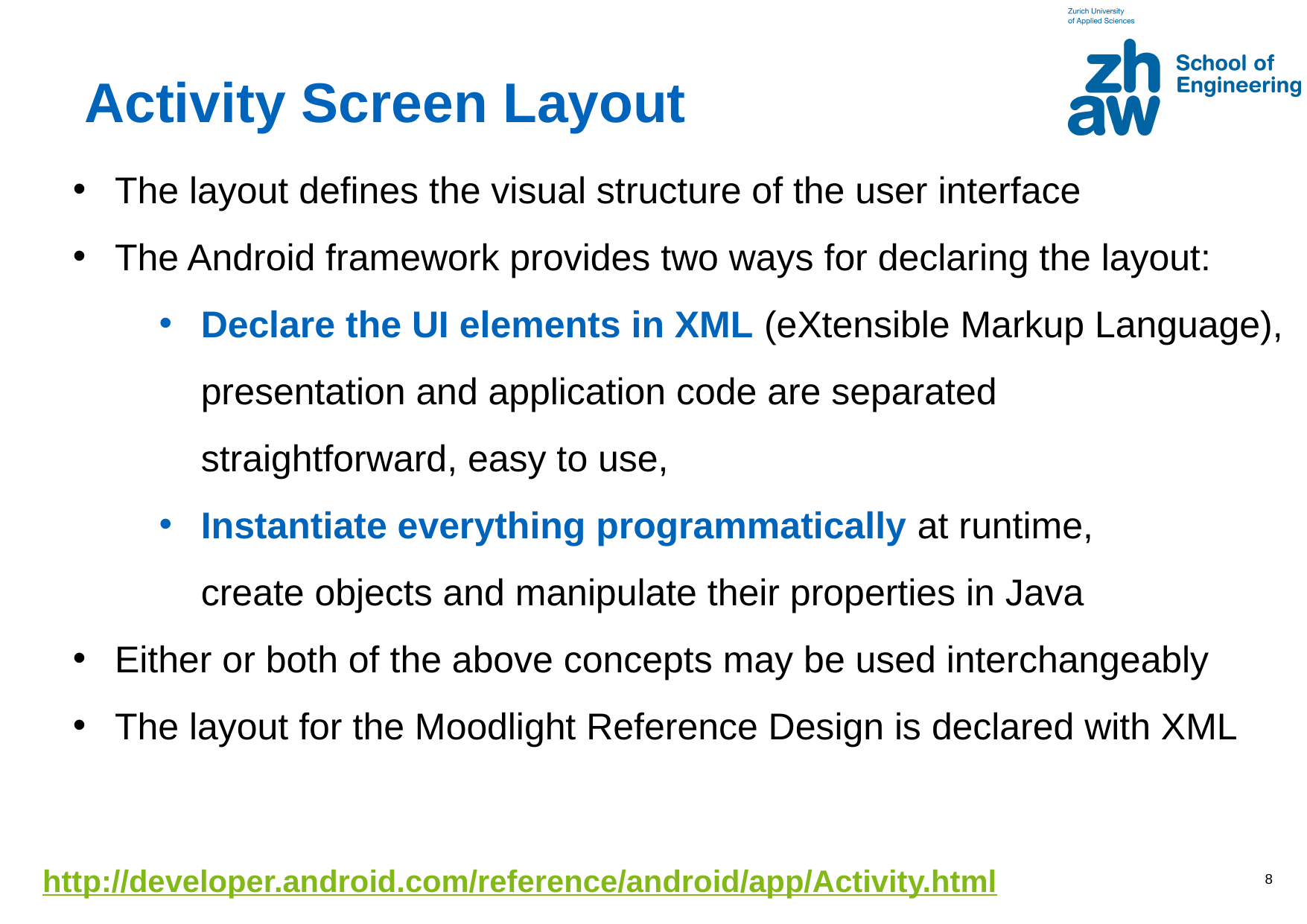

# Activity Screen Layout
The layout defines the visual structure of the user interface
The Android framework provides two ways for declaring the layout:
Declare the UI elements in XML (eXtensible Markup Language),
presentation and application code are separated
straightforward, easy to use,
Instantiate everything programmatically at runtime,
create objects and manipulate their properties in Java
Either or both of the above concepts may be used interchangeably
The layout for the Moodlight Reference Design is declared with XML
http://developer.android.com/reference/android/app/Activity.html

8